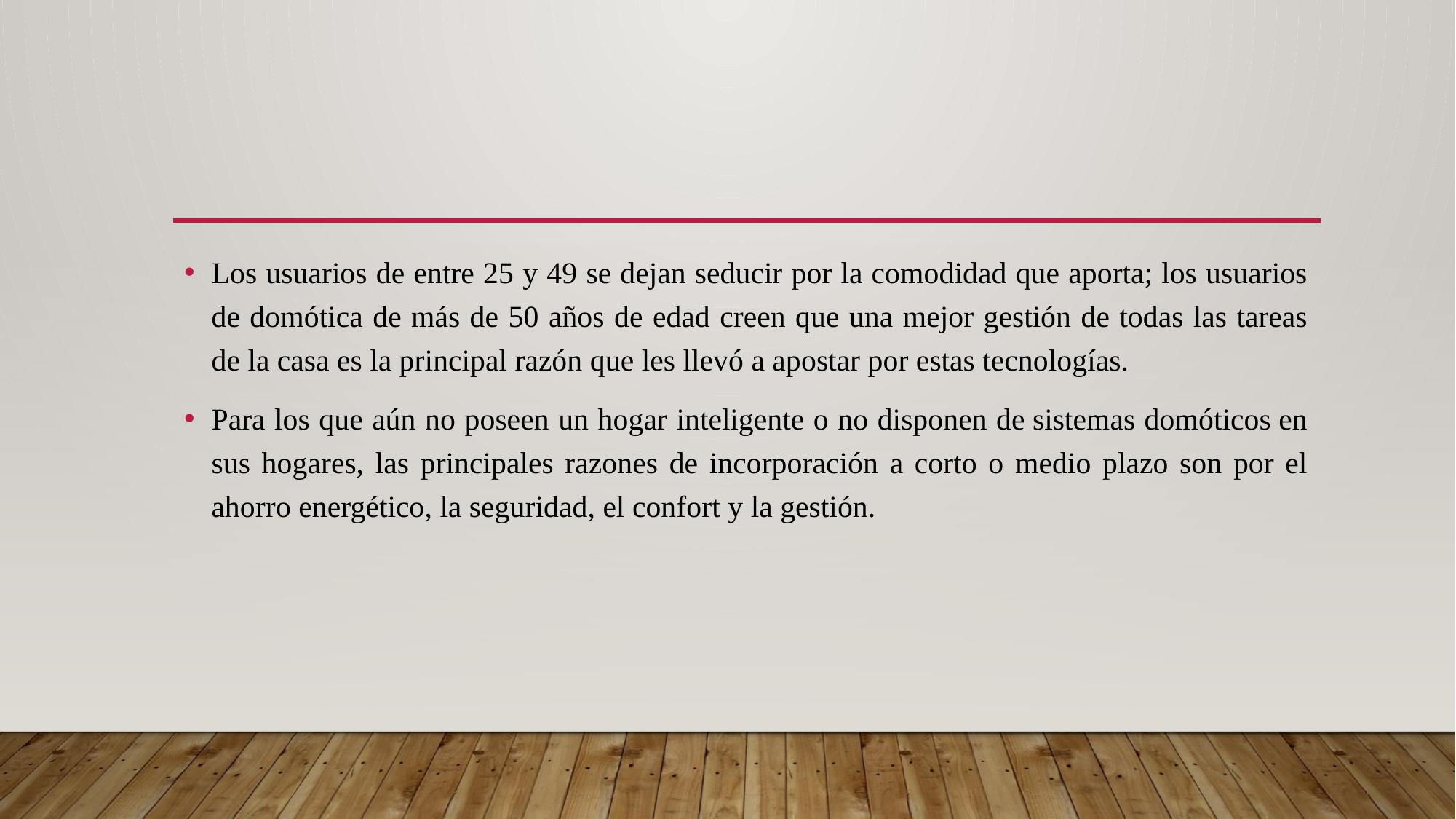

Los usuarios de entre 25 y 49 se dejan seducir por la comodidad que aporta; los usuarios de domótica de más de 50 años de edad creen que una mejor gestión de todas las tareas de la casa es la principal razón que les llevó a apostar por estas tecnologías.
Para los que aún no poseen un hogar inteligente o no disponen de sistemas domóticos en sus hogares, las principales razones de incorporación a corto o medio plazo son por el ahorro energético, la seguridad, el confort y la gestión.